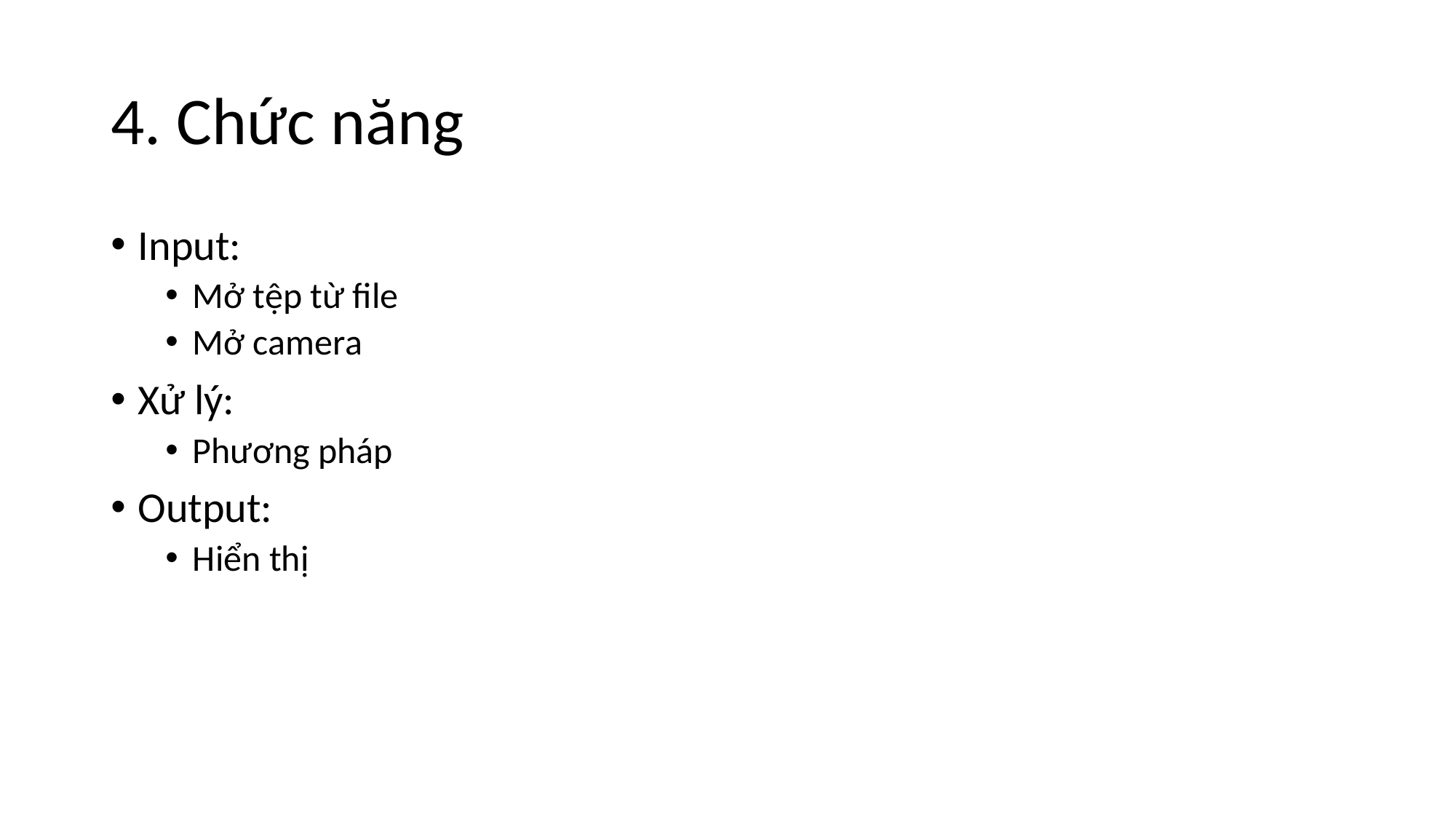

# 4. Chức năng
Input:
Mở tệp từ file
Mở camera
Xử lý:
Phương pháp
Output:
Hiển thị